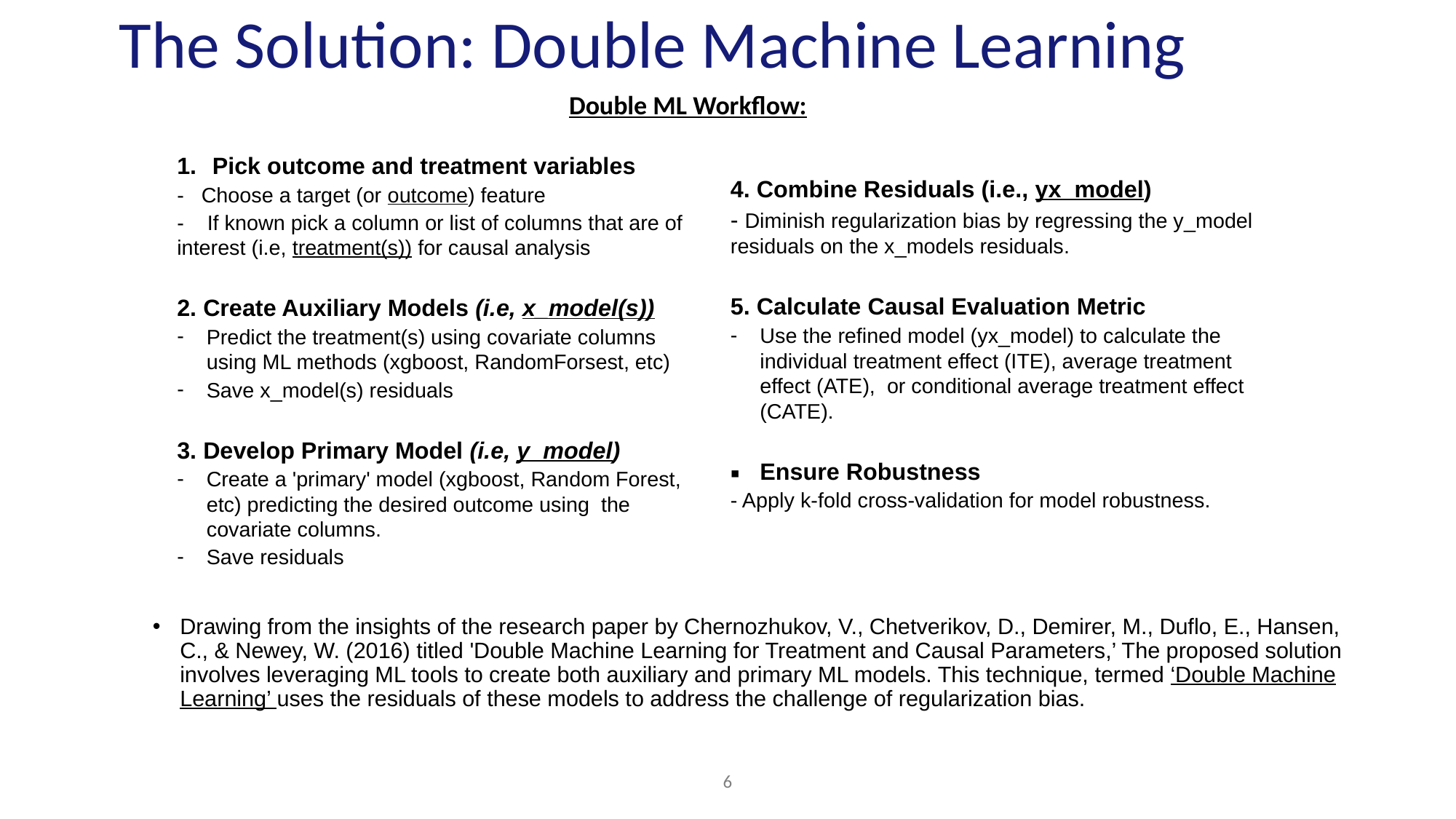

# The Solution: Double Machine Learning
Double ML Workflow:
Pick outcome and treatment variables
-   Choose a target (or outcome) feature
-    If known pick a column or list of columns that are of interest (i.e, treatment(s)) for causal analysis

2. Create Auxiliary Models (i.e, x_model(s))
Predict the treatment(s) using covariate columns using ML methods (xgboost, RandomForsest, etc)
Save x_model(s) residuals

3. Develop Primary Model (i.e, y_model)
Create a 'primary' model (xgboost, Random Forest, etc) predicting the desired outcome using  the covariate columns.
Save residuals

4. Combine Residuals (i.e., yx_model)
- Diminish regularization bias by regressing the y_model residuals on the x_models residuals.

5. Calculate Causal Evaluation Metric
Use the refined model (yx_model) to calculate the individual treatment effect (ITE), average treatment effect (ATE),  or conditional average treatment effect (CATE).

Ensure Robustness
- Apply k-fold cross-validation for model robustness.

Drawing from the insights of the research paper by Chernozhukov, V., Chetverikov, D., Demirer, M., Duflo, E., Hansen, C., & Newey, W. (2016) titled 'Double Machine Learning for Treatment and Causal Parameters,’ The proposed solution involves leveraging ML tools to create both auxiliary and primary ML models. This technique, termed ‘Double Machine Learning’ uses the residuals of these models to address the challenge of regularization bias.
6